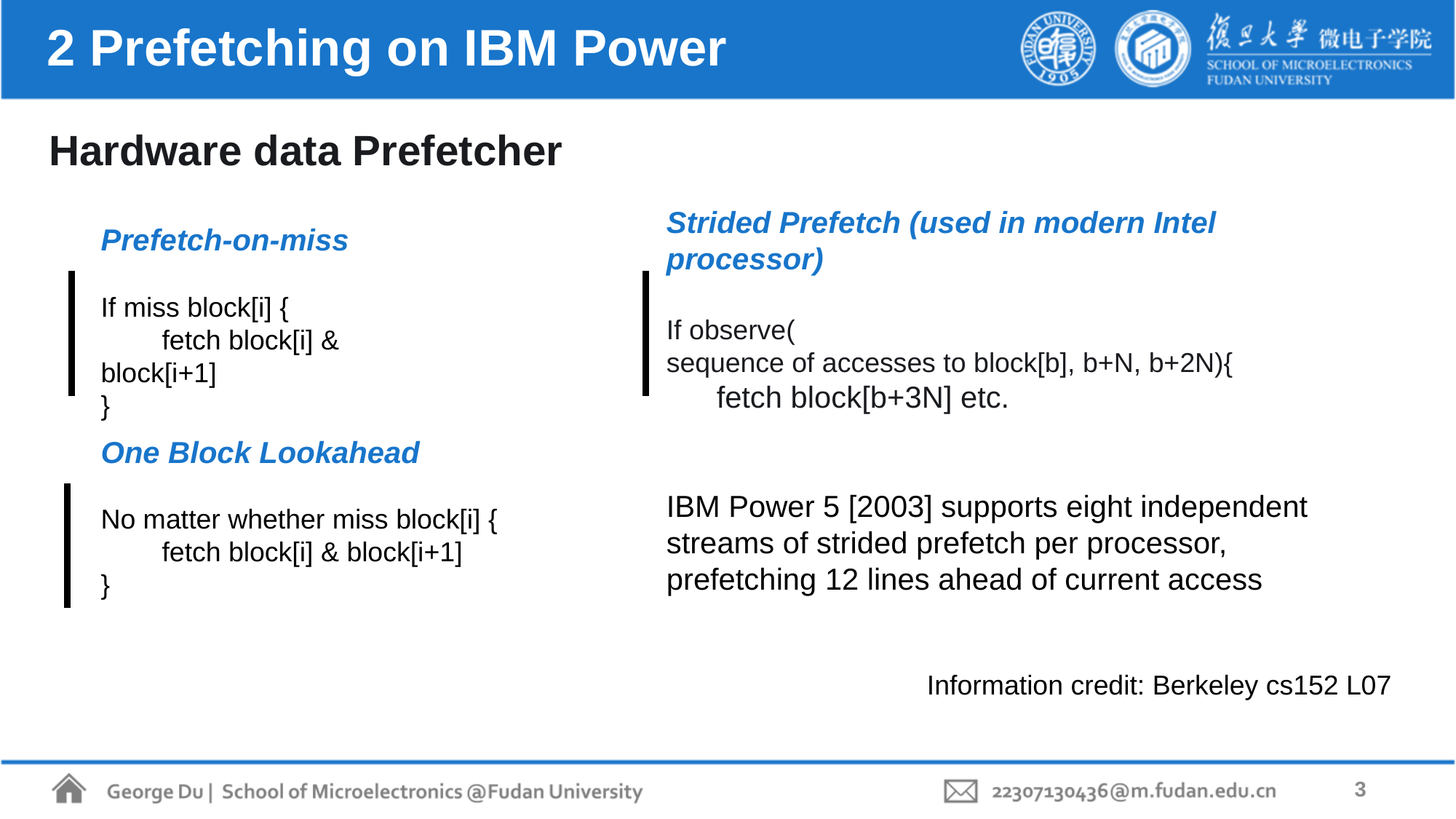

# 2 Prefetching on IBM Power
Hardware data Prefetcher
Strided Prefetch (used in modern Intel processor)
If observe(
sequence of accesses to block[b], b+N, b+2N){
      fetch block[b+3N] etc.

IBM Power 5 [2003] supports eight independent streams of strided prefetch per processor, prefetching 12 lines ahead of current access
Prefetch-on-miss

If miss block[i] {
        fetch block[i] & block[i+1]
}

One Block Lookahead

No matter whether miss block[i] {
        fetch block[i] & block[i+1]
}

Information credit: Berkeley cs152 L07
3